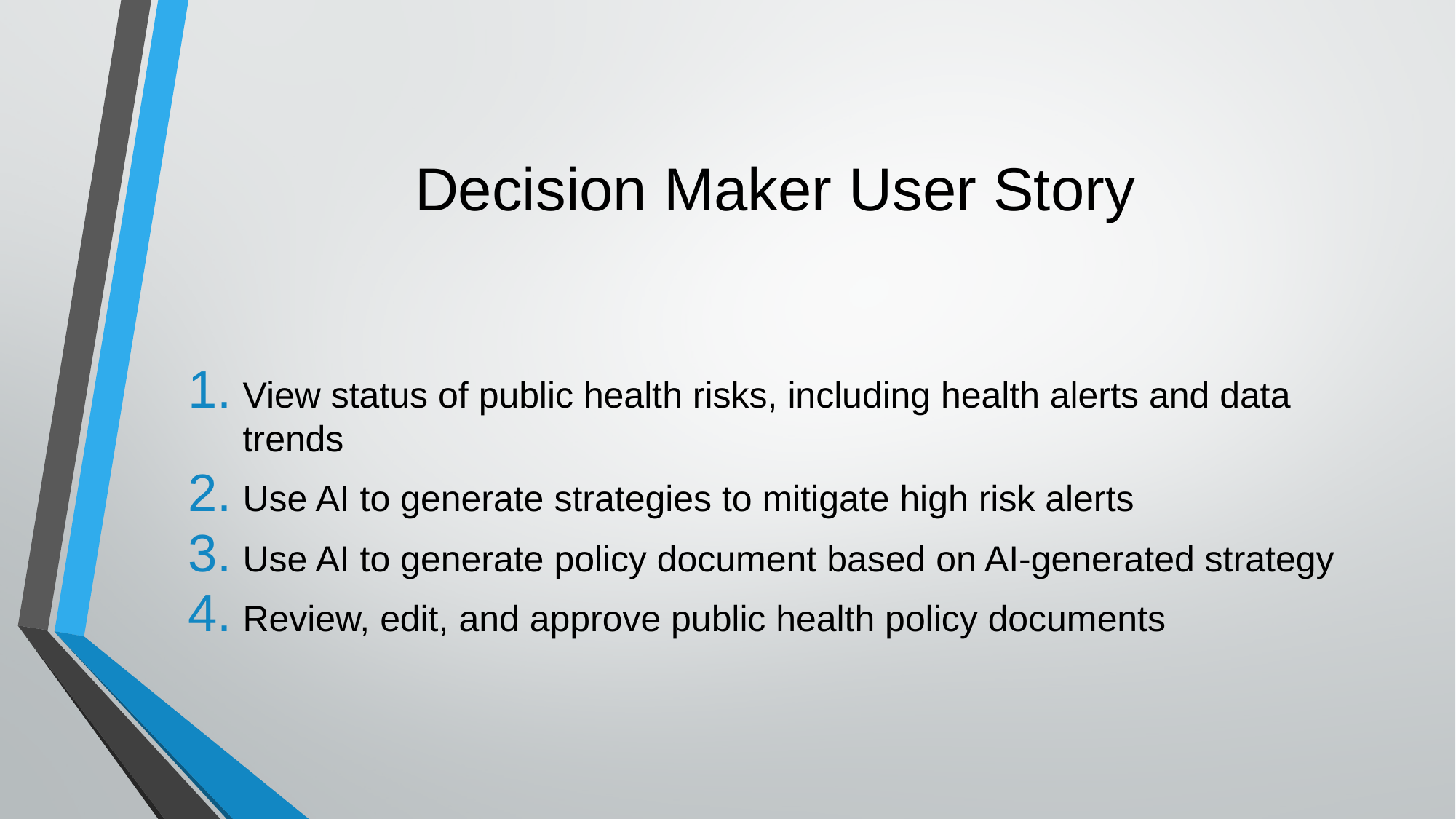

# Decision Maker User Story
View status of public health risks, including health alerts and data trends
Use AI to generate strategies to mitigate high risk alerts
Use AI to generate policy document based on AI-generated strategy
Review, edit, and approve public health policy documents